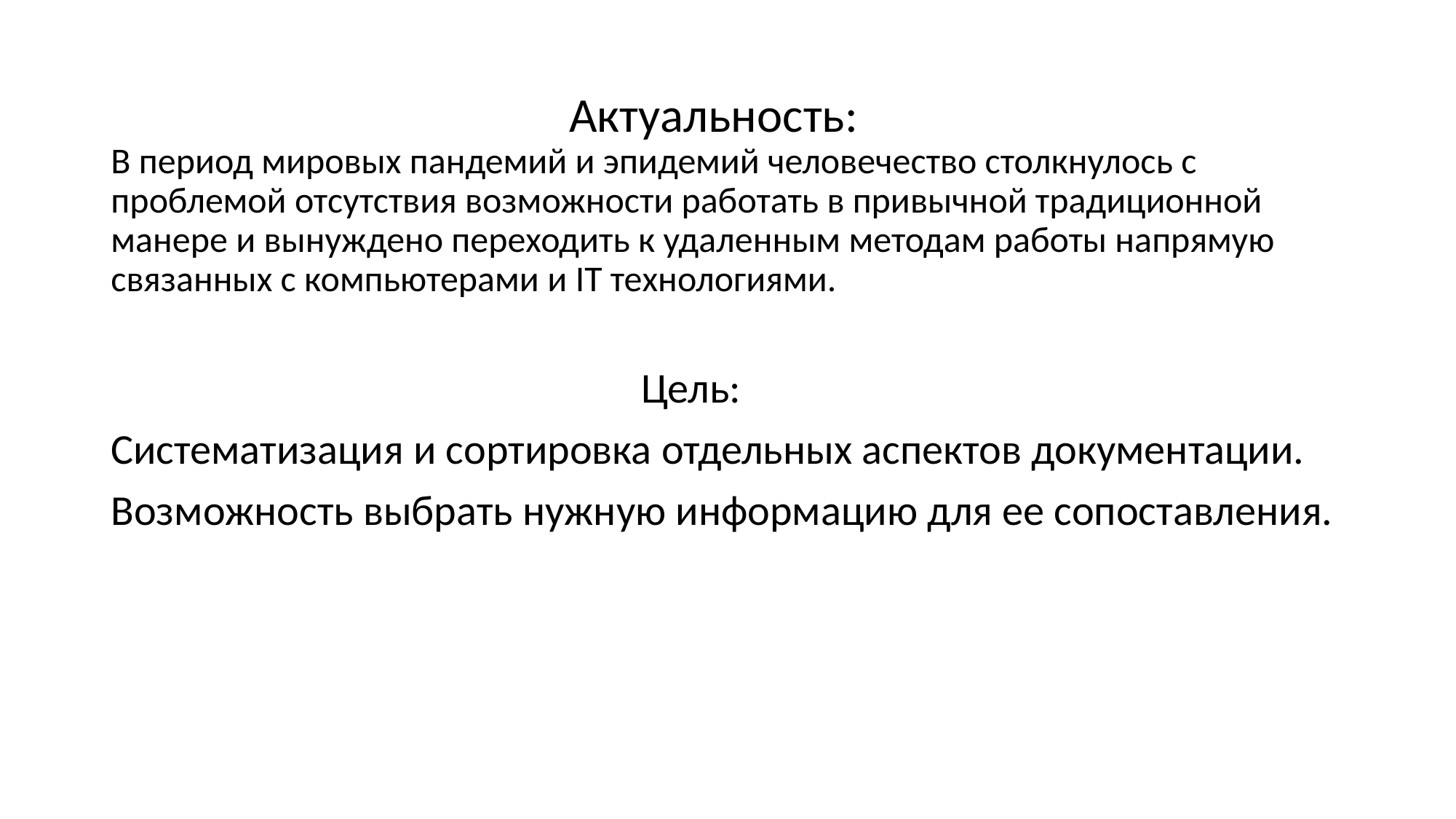

# Актуальность: В период мировых пандемий и эпидемий человечество столкнулось с проблемой отсутствия возможности работать в привычной традиционной манере и вынуждено переходить к удаленным методам работы напрямую связанных с компьютерами и IT технологиями.
                                                       Цель:
Систематизация и сортировка отдельных аспектов документации.
Возможность выбрать нужную информацию для ее сопоставления.